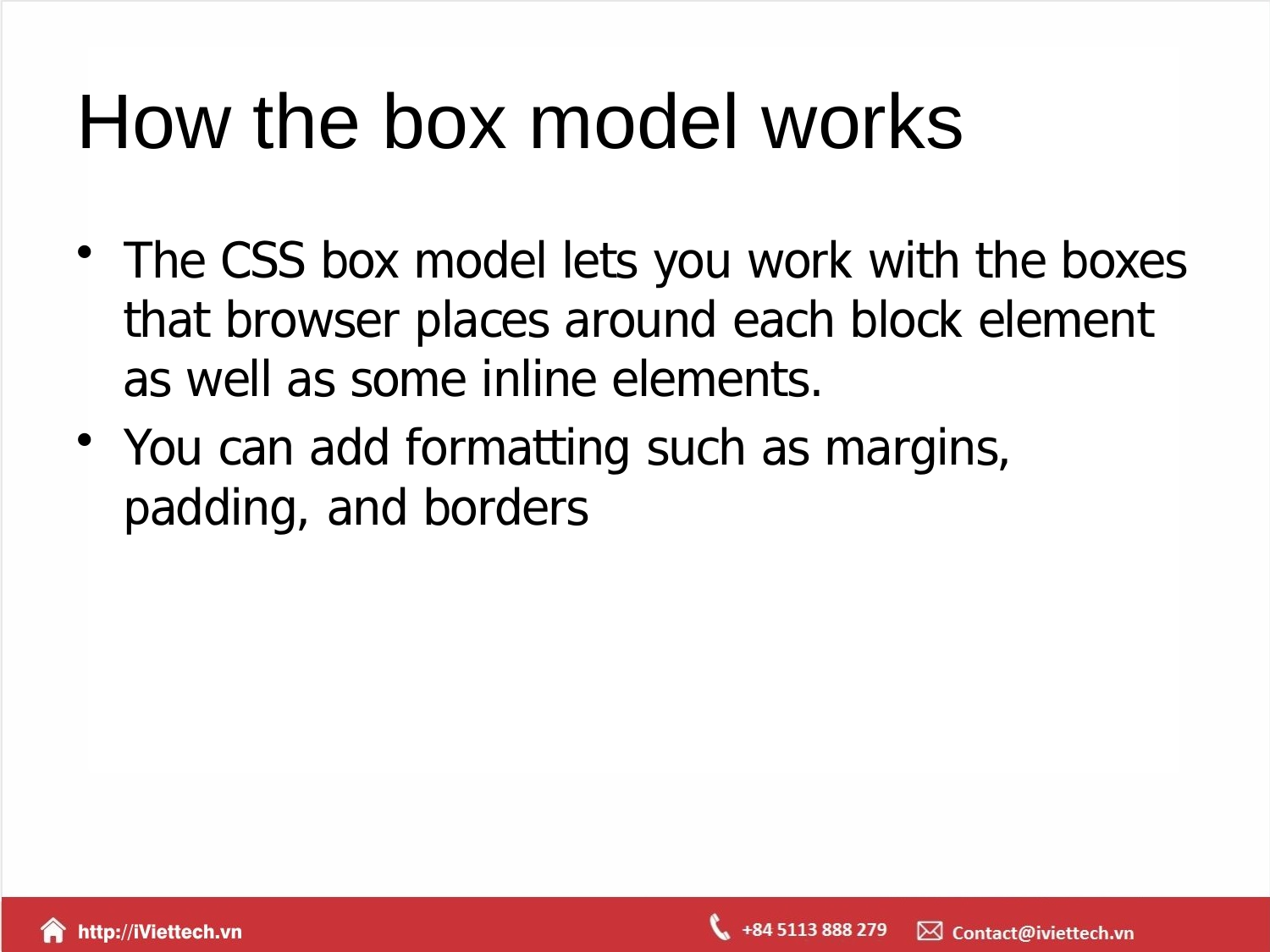

# How the box model works
The CSS box model lets you work with the boxes that browser places around each block element as well as some inline elements.
You can add formatting such as margins, padding, and borders